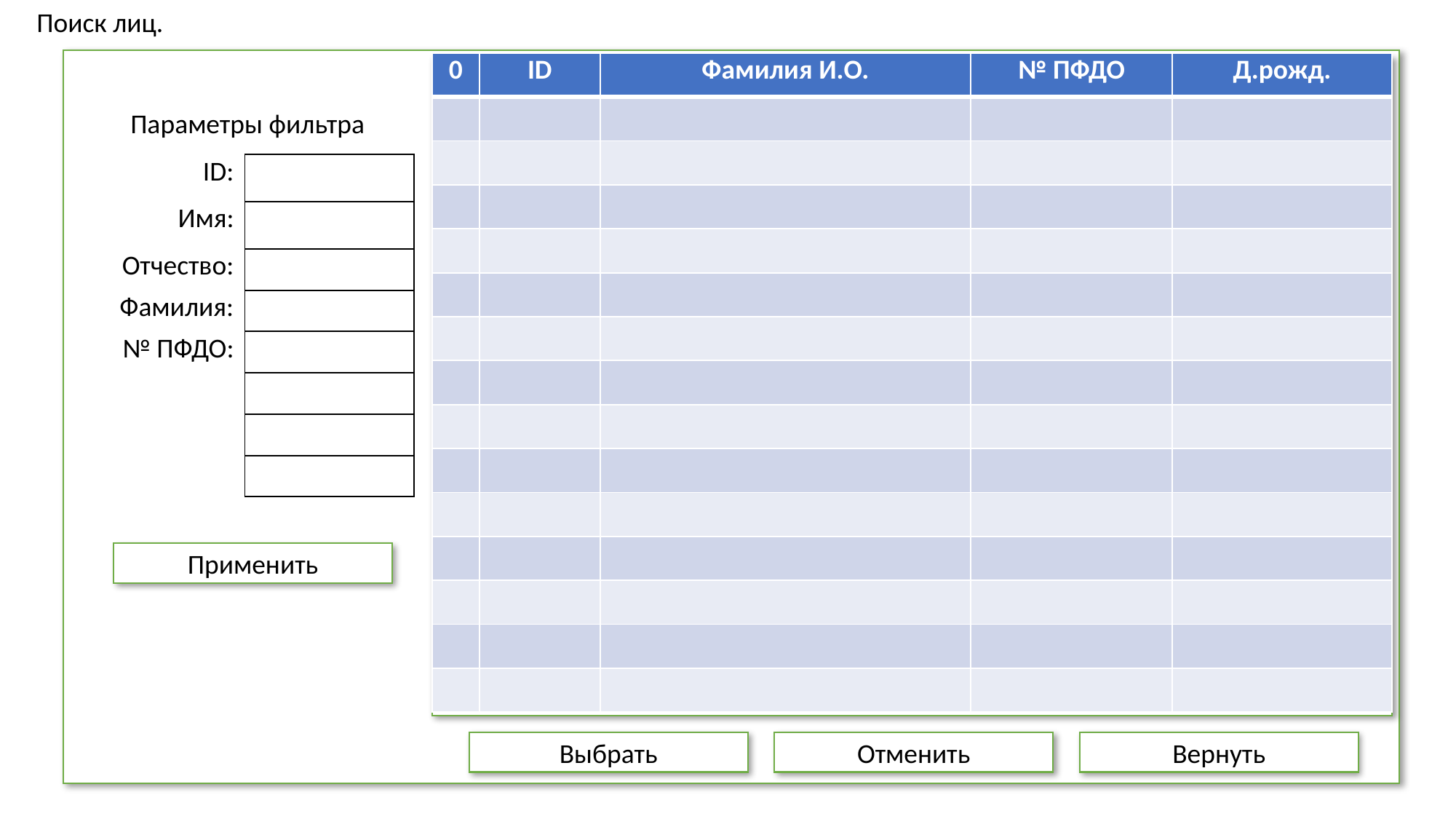

Поиск лиц.

| 0 | ID | Фамилия И.О. | № ПФДО | Д.рожд. |
| --- | --- | --- | --- | --- |
|  |  |  |  |  |
|  |  |  |  |  |
|  |  |  |  |  |
|  |  |  |  |  |
|  |  |  |  |  |
|  |  |  |  |  |
|  |  |  |  |  |
|  |  |  |  |  |
|  |  |  |  |  |
|  |  |  |  |  |
|  |  |  |  |  |
|  |  |  |  |  |
|  |  |  |  |  |
|  |  |  |  |  |

| Параметры фильтра |  |
| --- | --- |
| ID: |  |
| Имя: |  |
| Отчество: |  |
| Фамилия: |  |
| № ПФДО: |  |
|  |  |
|  |  |
|  |  |
Применить
Выбрать
Отменить
Вернуть